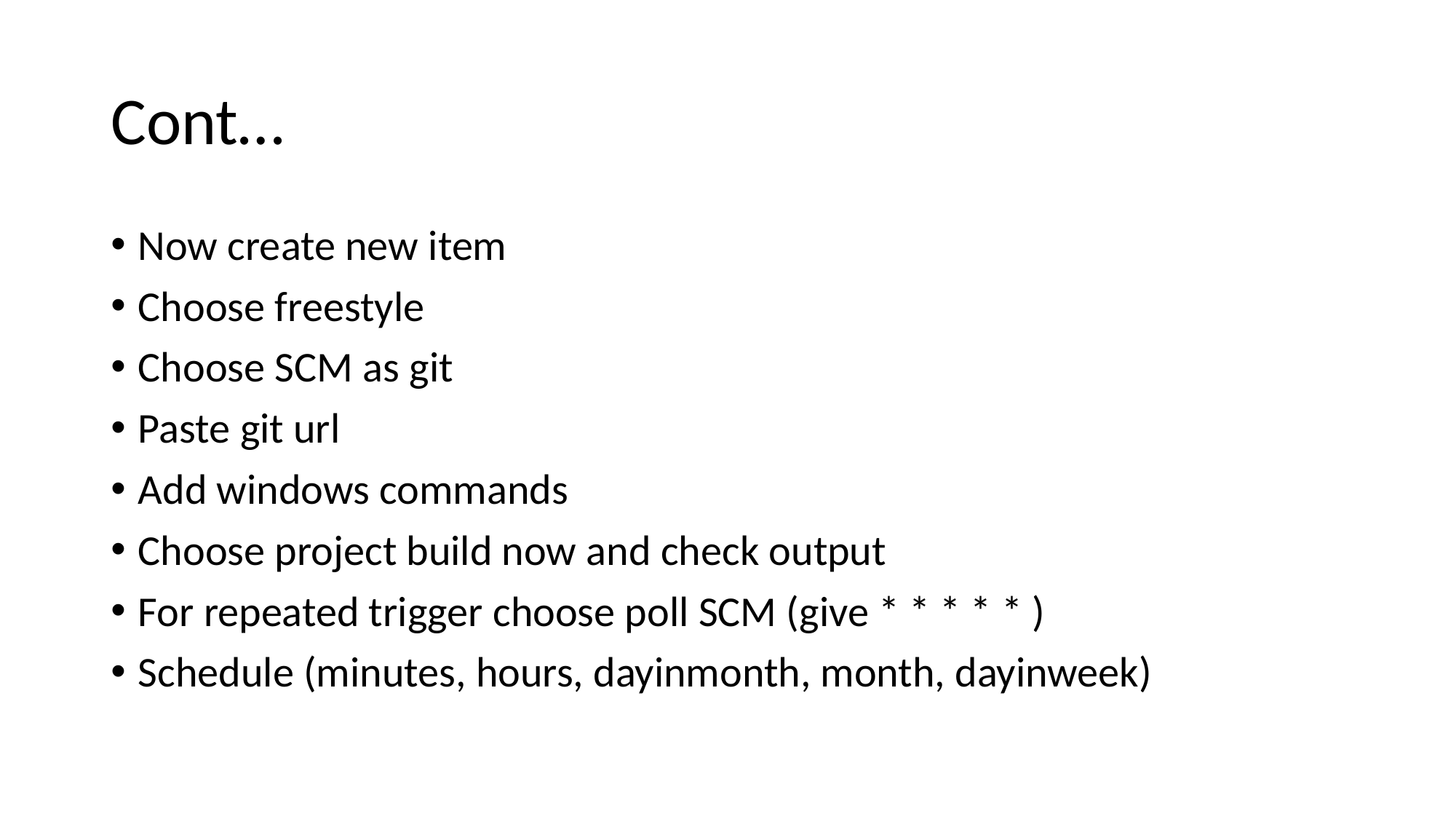

# Cont…
Now create new item
Choose freestyle
Choose SCM as git
Paste git url
Add windows commands
Choose project build now and check output
For repeated trigger choose poll SCM (give * * * * * )
Schedule (minutes, hours, dayinmonth, month, dayinweek)